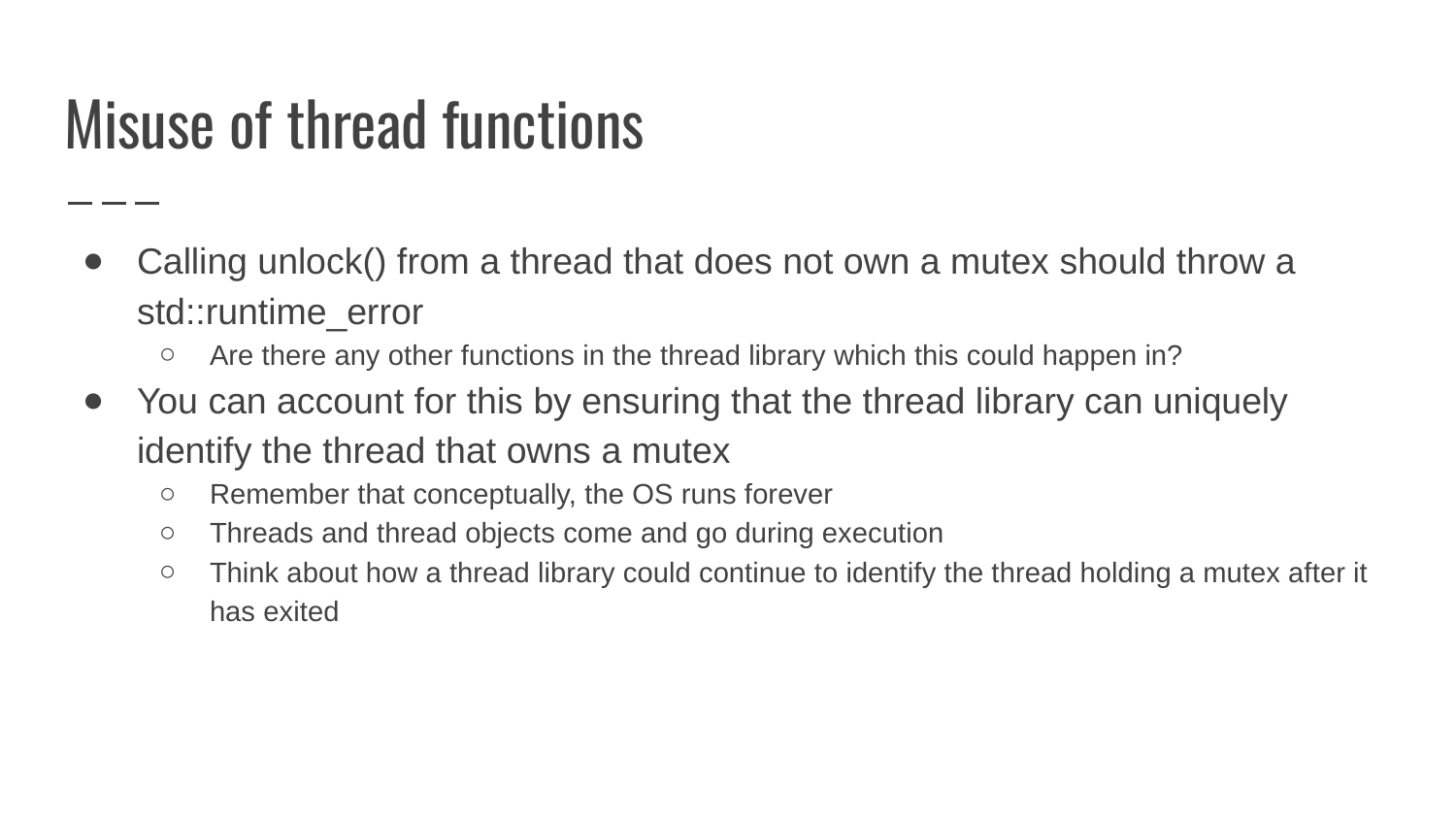

# Misuse of thread functions
Calling unlock() from a thread that does not own a mutex should throw a std::runtime_error
Are there any other functions in the thread library which this could happen in?
You can account for this by ensuring that the thread library can uniquely identify the thread that owns a mutex
Remember that conceptually, the OS runs forever
Threads and thread objects come and go during execution
Think about how a thread library could continue to identify the thread holding a mutex after it has exited